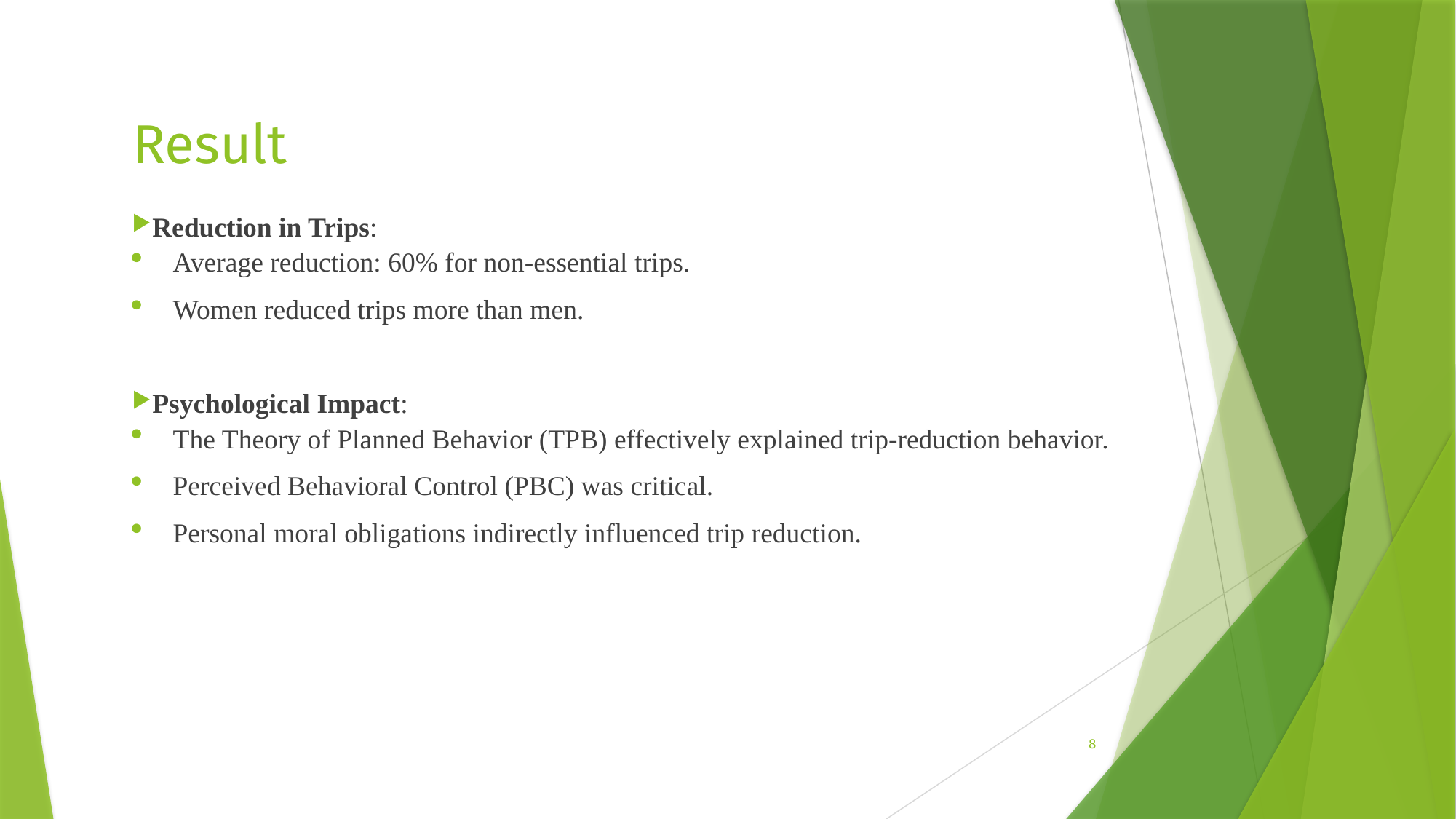

# Result
Reduction in Trips:
Average reduction: 60% for non-essential trips.
Women reduced trips more than men.

Psychological Impact:
The Theory of Planned Behavior (TPB) effectively explained trip-reduction behavior.
Perceived Behavioral Control (PBC) was critical.
Personal moral obligations indirectly influenced trip reduction.

8